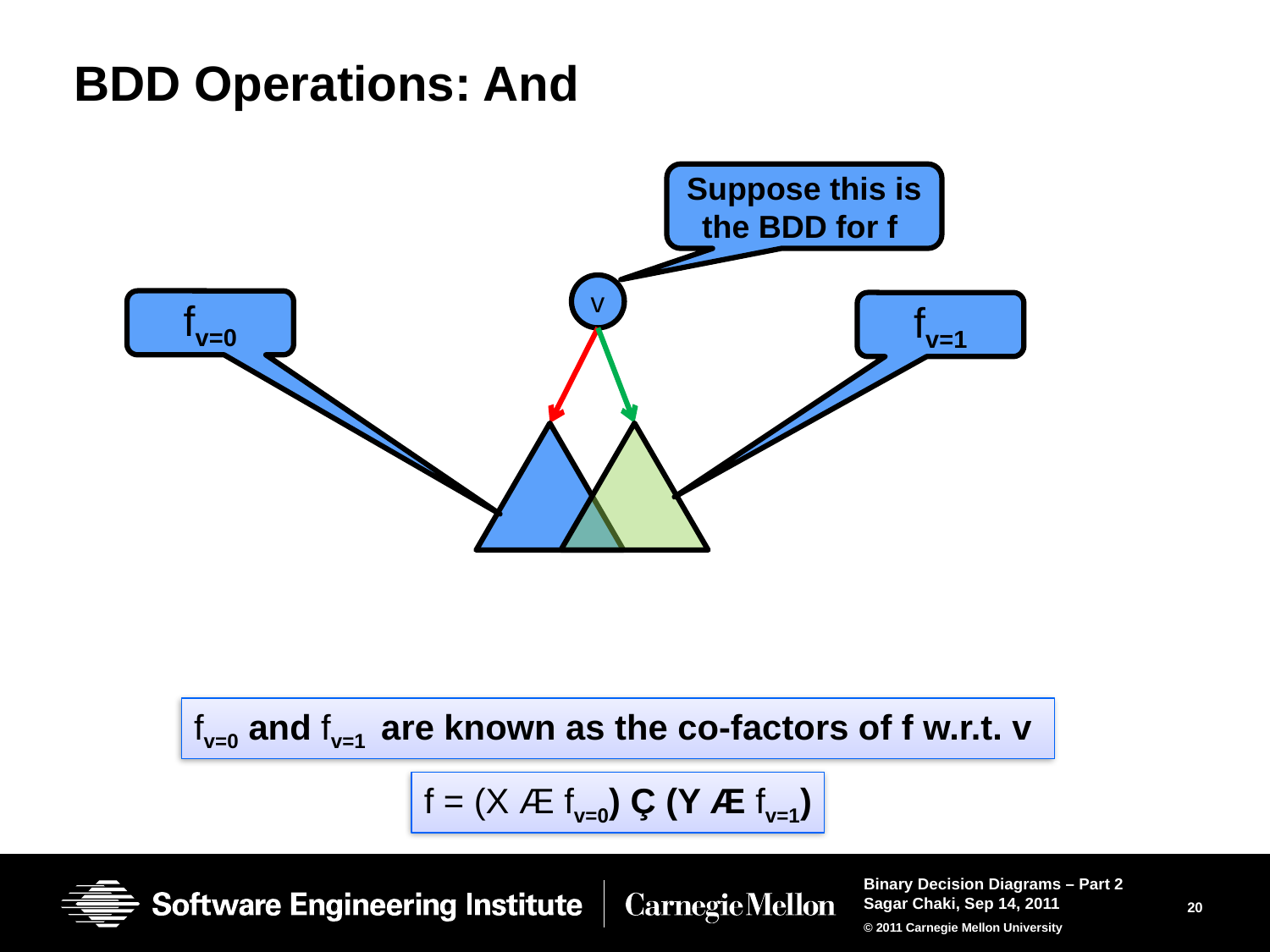

# BDD Operations: And
Suppose this is the BDD for f
v
fv=0
fv=1

fv=0 and fv=1  are known as the co-factors of f w.r.t. v
f = (X Æ fv=0) Ç (Y Æ fv=1)